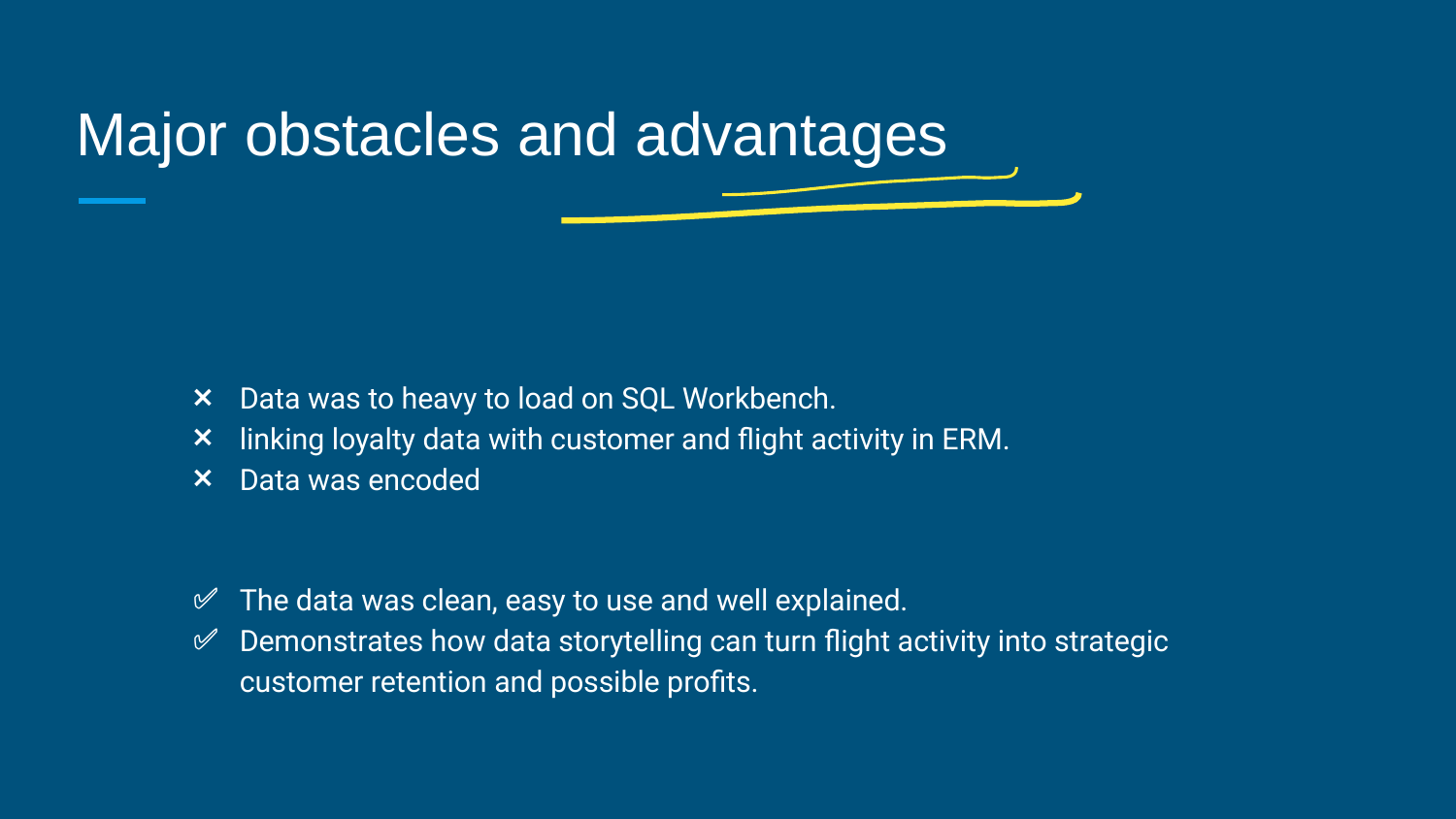

# Major obstacles and advantages

Data was to heavy to load on SQL Workbench.
linking loyalty data with customer and flight activity in ERM.
Data was encoded

The data was clean, easy to use and well explained.
Demonstrates how data storytelling can turn flight activity into strategic customer retention and possible profits.